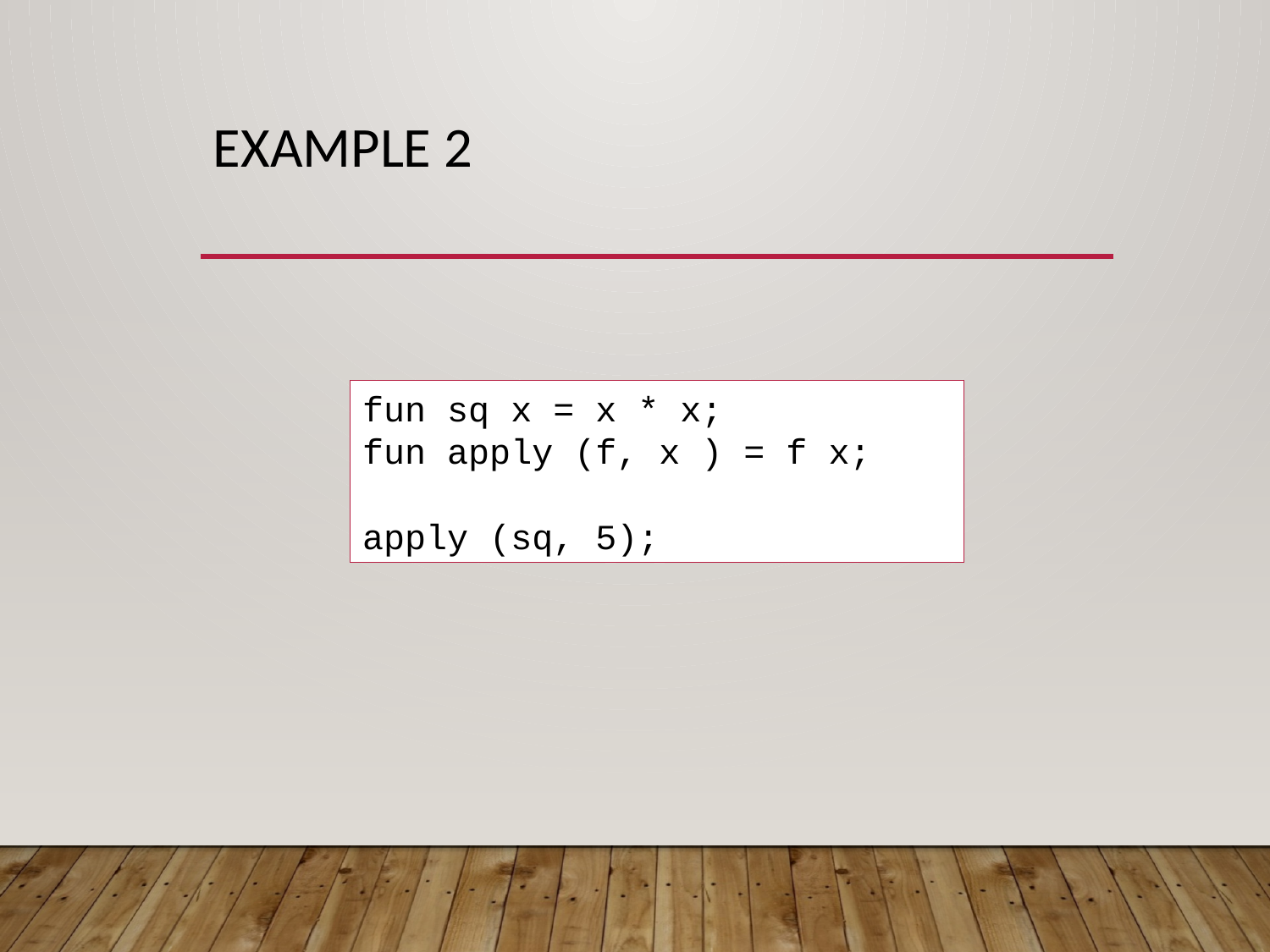

# Example 2
fun sq x = x * x;
fun apply (f, x ) = f x;

apply (sq, 5);